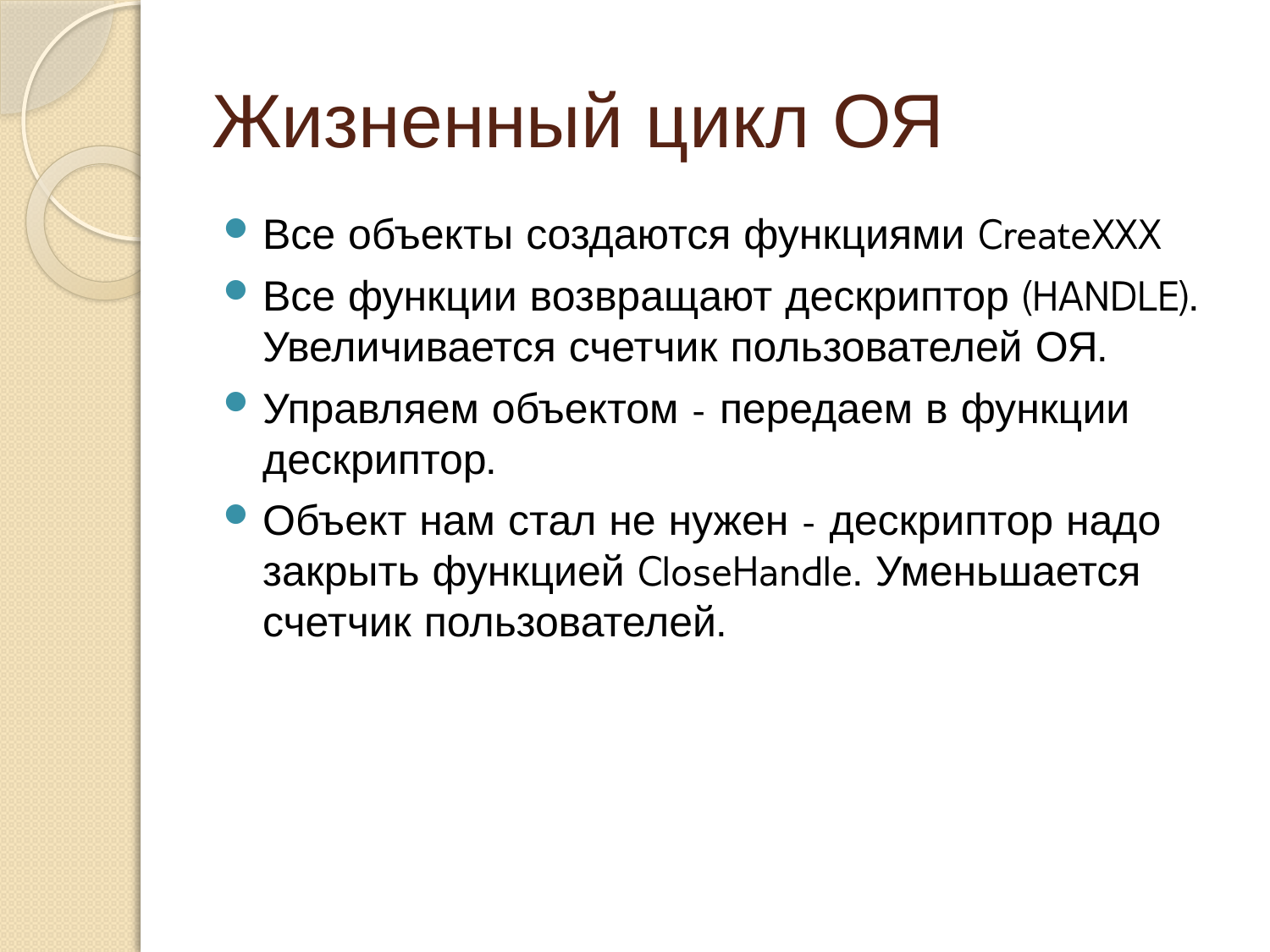

# Жизненный цикл ОЯ
Все объекты создаются функциями CreateXXX
Все функции возвращают дескриптор (HANDLE). Увеличивается счетчик пользователей ОЯ.
Управляем объектом - передаем в функции дескриптор.
Объект нам стал не нужен - дескриптор надо закрыть функцией CloseHandle. Уменьшается счетчик пользователей.